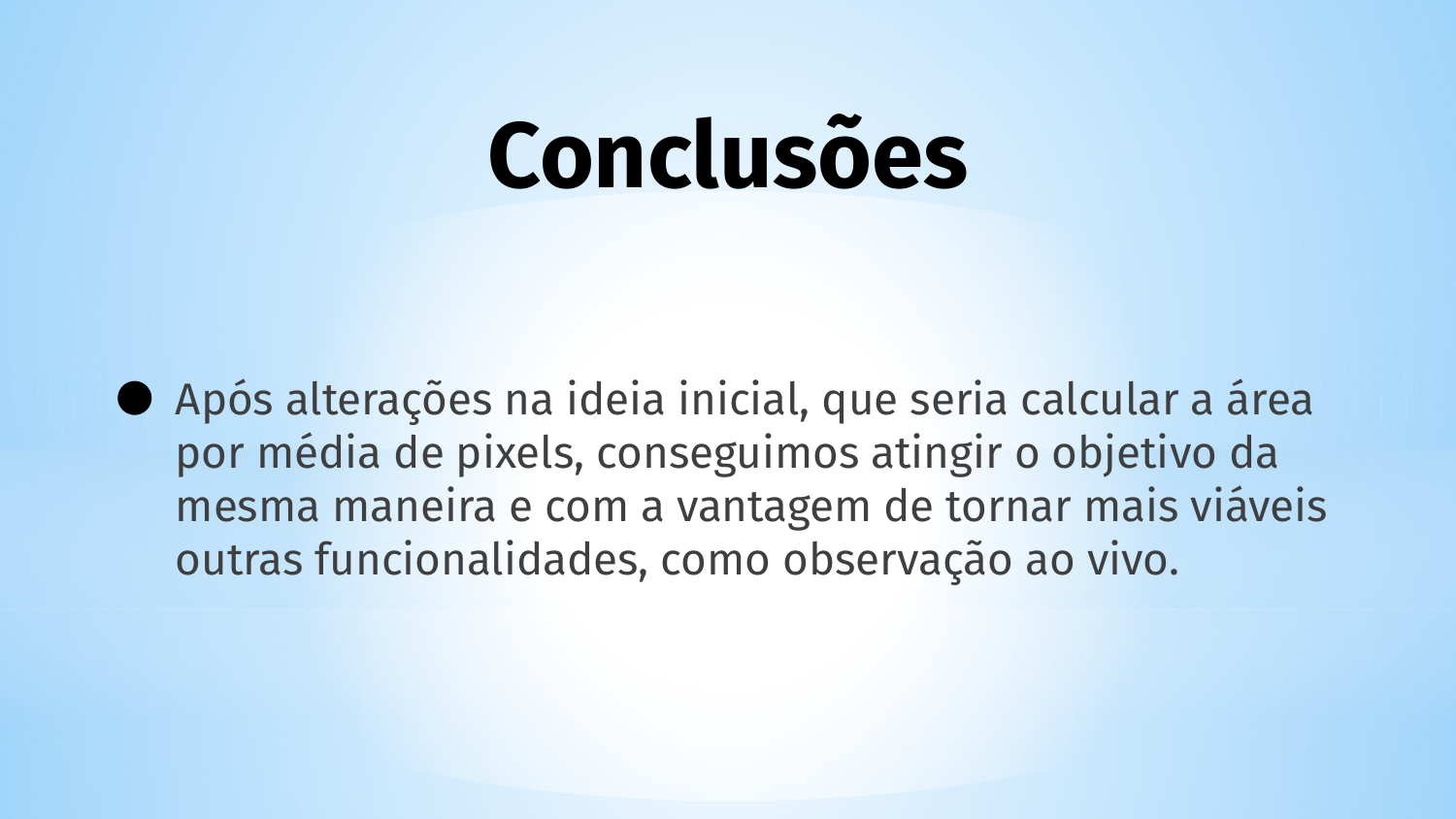

# Conclusões
Após alterações na ideia inicial, que seria calcular a área por média de pixels, conseguimos atingir o objetivo da mesma maneira e com a vantagem de tornar mais viáveis outras funcionalidades, como observação ao vivo.